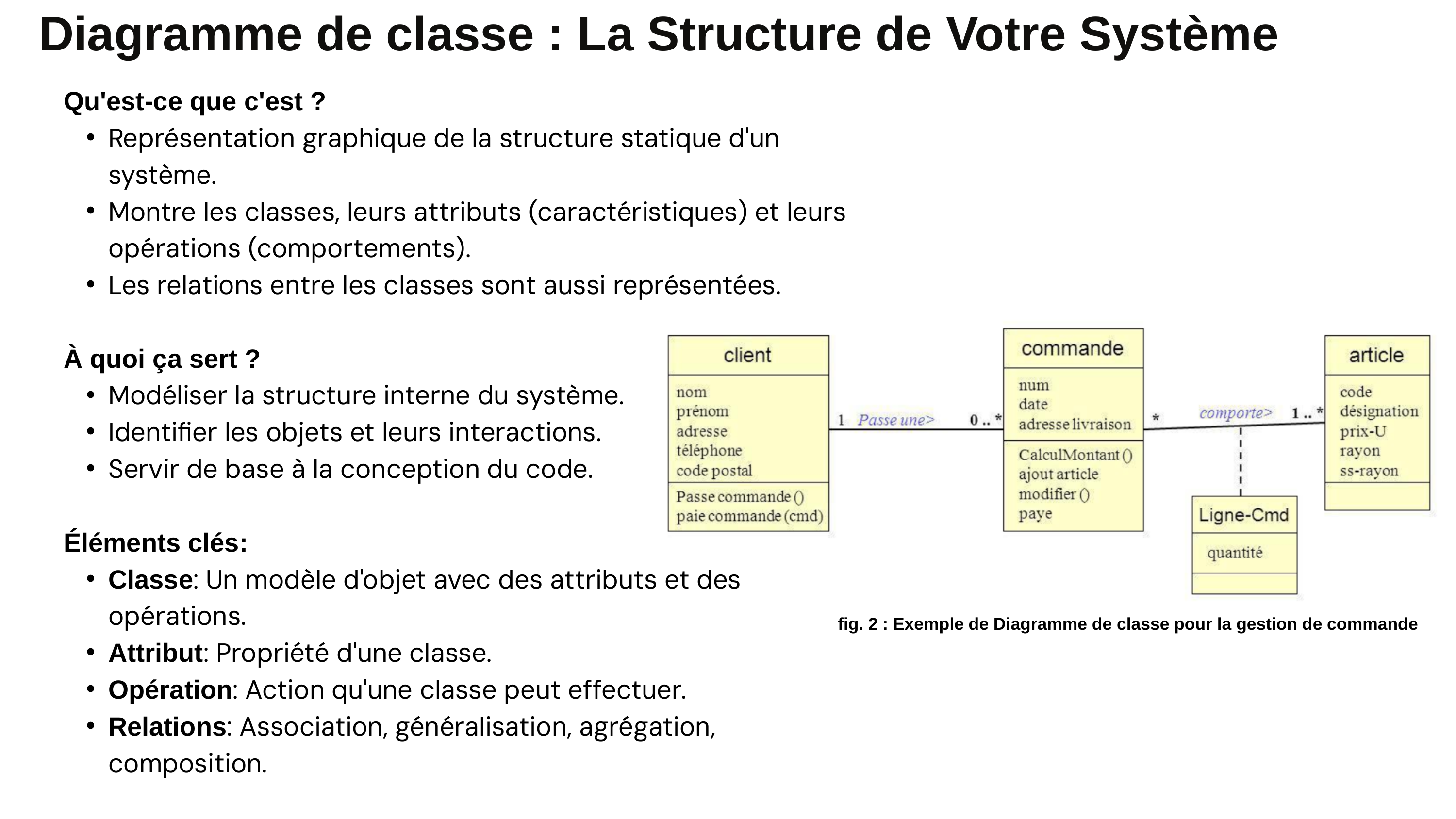

Diagramme de classe : La Structure de Votre Système
Qu'est-ce que c'est ?
Représentation graphique de la structure statique d'un système.
Montre les classes, leurs attributs (caractéristiques) et leurs opérations (comportements).
Les relations entre les classes sont aussi représentées.

À quoi ça sert ?
Modéliser la structure interne du système.
Identifier les objets et leurs interactions.
Servir de base à la conception du code.

Éléments clés:
Classe: Un modèle d'objet avec des attributs et des opérations.
Attribut: Propriété d'une classe.
Opération: Action qu'une classe peut effectuer.
Relations: Association, généralisation, agrégation, composition.

fig. 2 : Exemple de Diagramme de classe pour la gestion de commande